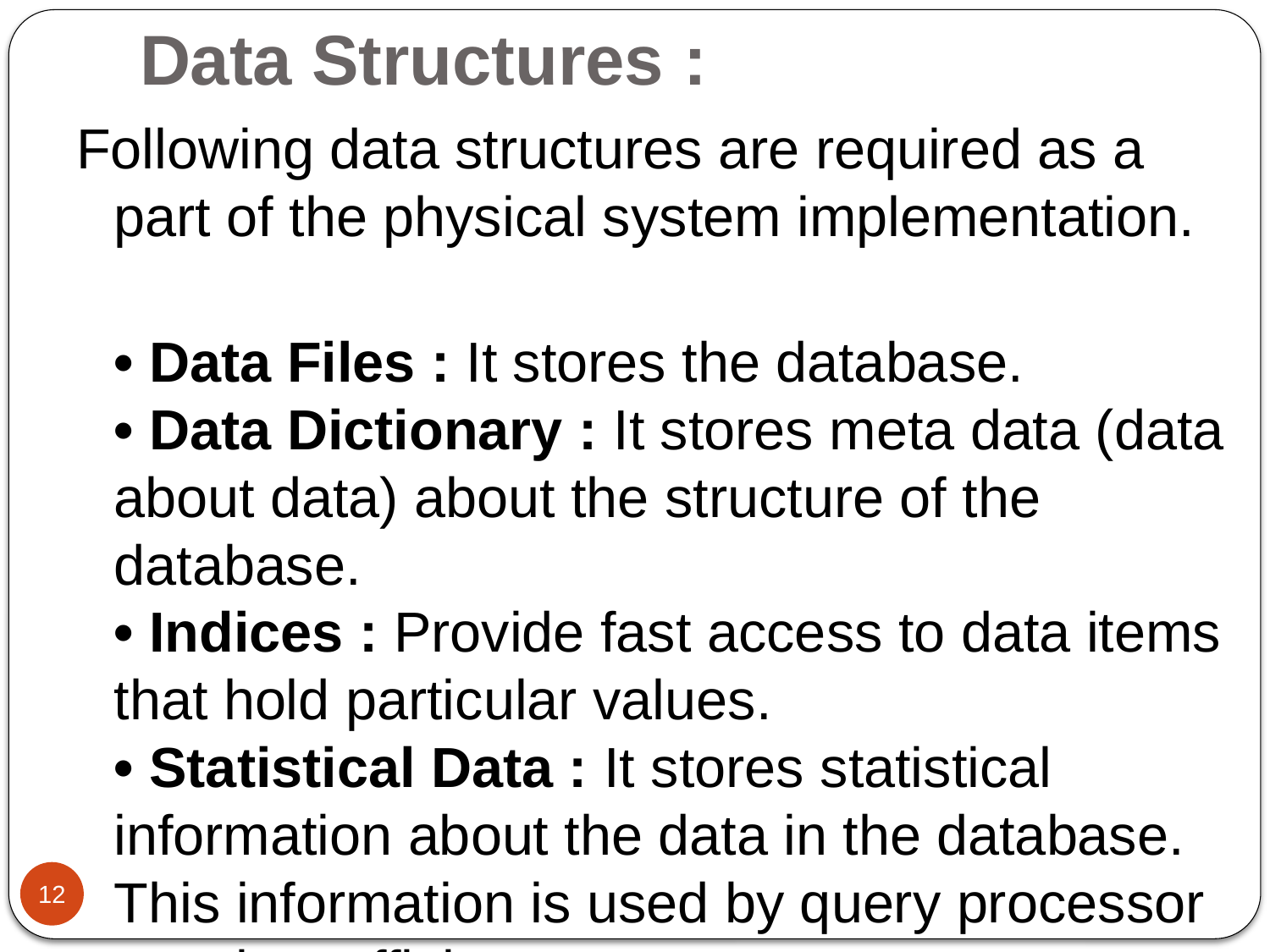

# Data Structures :
Following data structures are required as a part of the physical system implementation.
• Data Files : It stores the database.
• Data Dictionary : It stores meta data (data about data) about the structure of the database.
• Indices : Provide fast access to data items that hold particular values.
• Statistical Data : It stores statistical information about the data in the database. This information is used by query processor to select efficient ways to execute query.
12